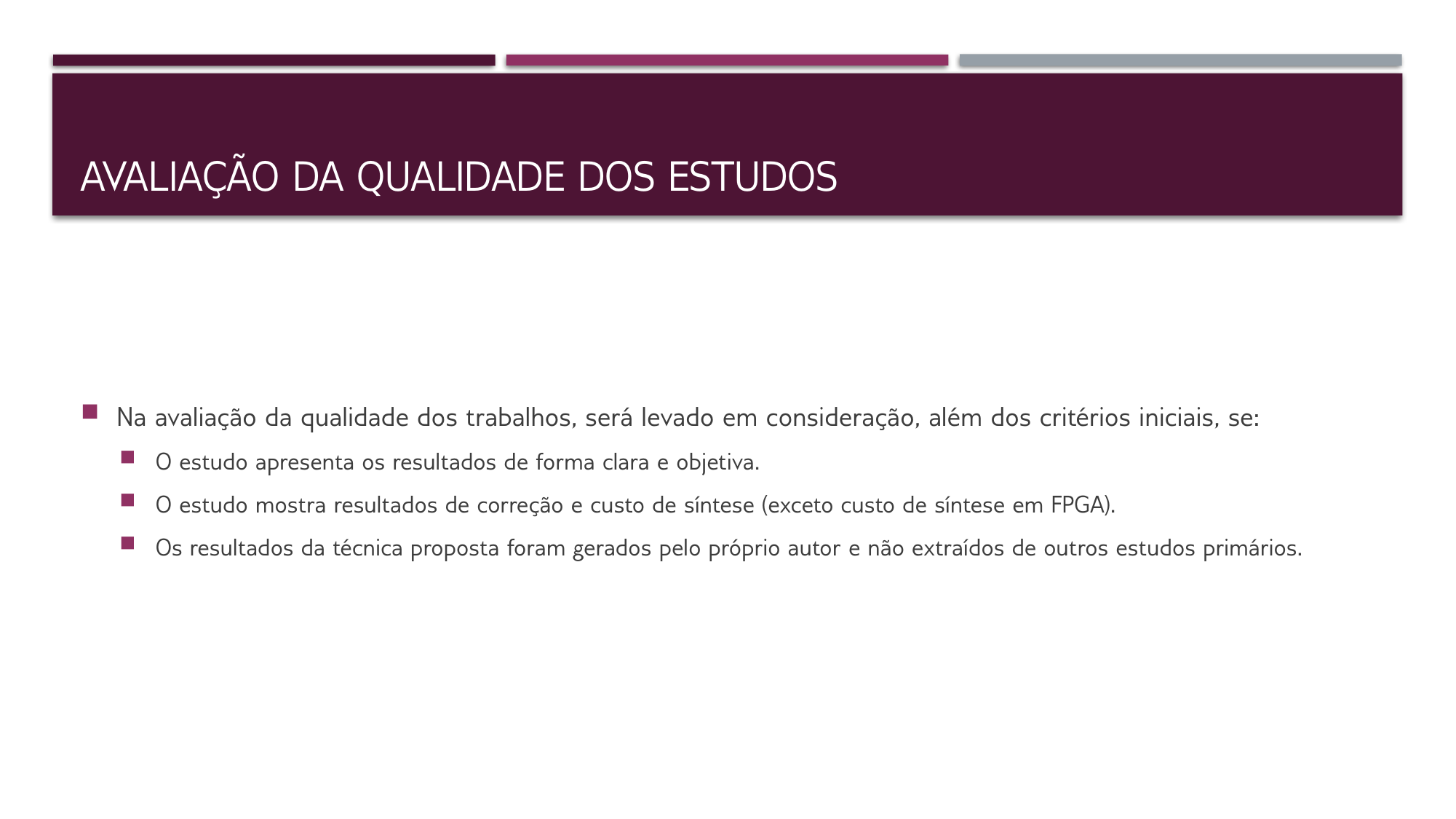

# Avaliação da qualidade dos estudos
Na avaliação da qualidade dos trabalhos, será levado em consideração, além dos critérios iniciais, se:
O estudo apresenta os resultados de forma clara e objetiva.
O estudo mostra resultados de correção e custo de síntese (exceto custo de síntese em FPGA).
Os resultados da técnica proposta foram gerados pelo próprio autor e não extraídos de outros estudos primários.